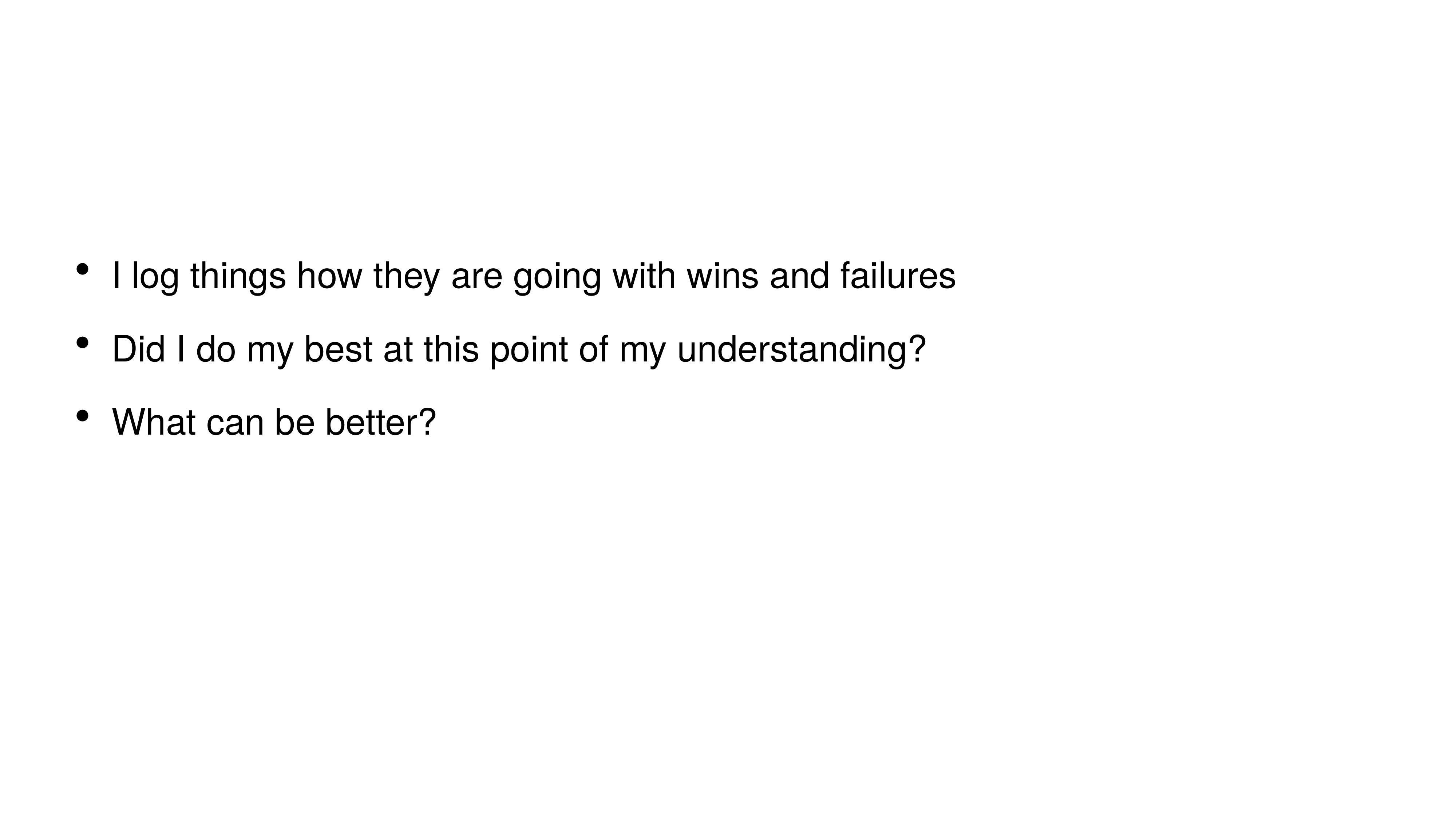

#

I log things how they are going with wins and failures
Did I do my best at this point of my understanding?
What can be better?